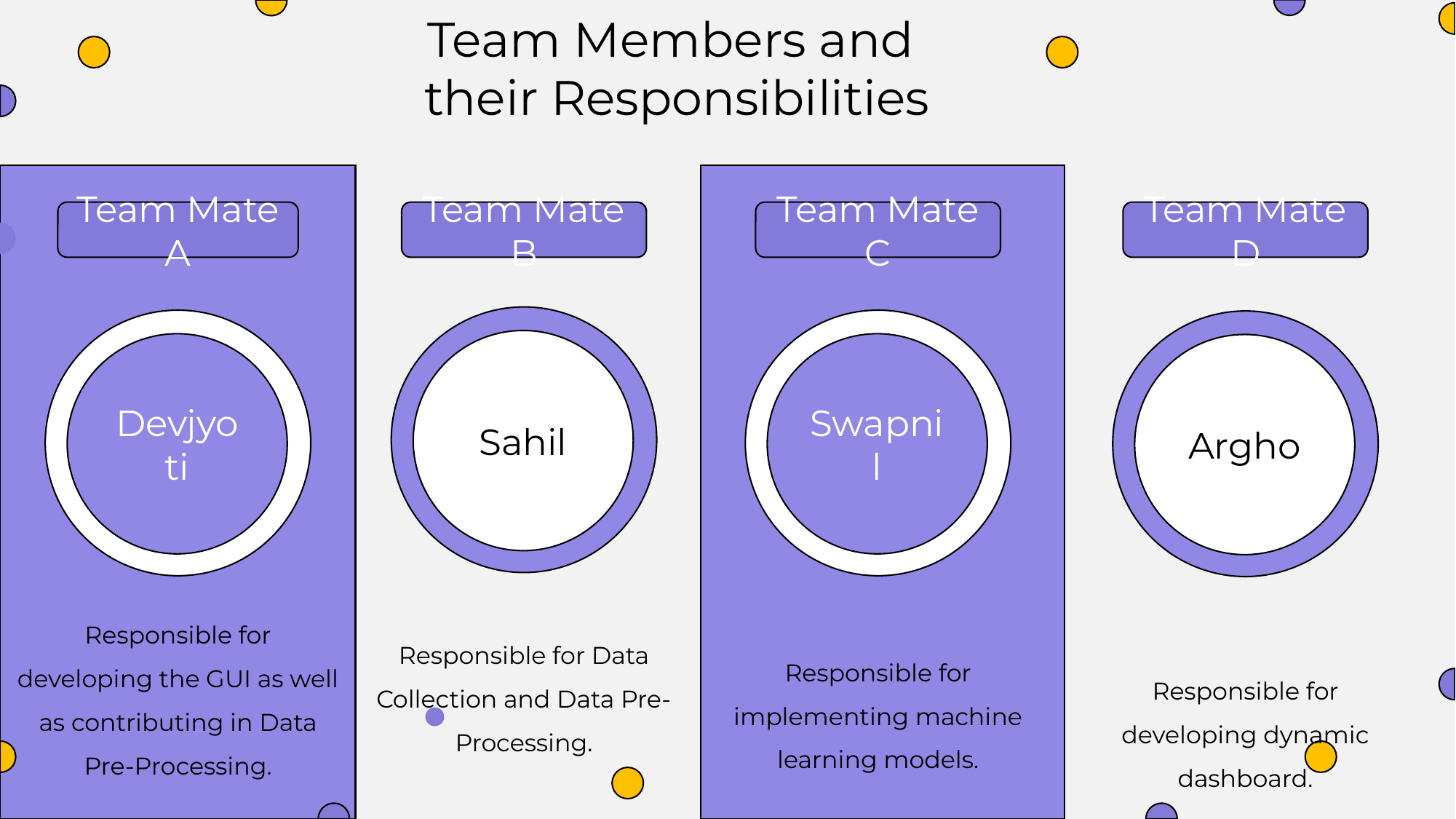

Team Members and
their Responsibilities

Team Mate A

Devjyoti
Responsible for developing the GUI as well as contributing in Data Pre-Processing.
Team Mate B

Sahil
Responsible for Data Collection and Data Pre-Processing.
Team Mate C

Swapnil
Responsible for implementing machine learning models.
Team Mate D

Argho
Responsible for developing dynamic dashboard.